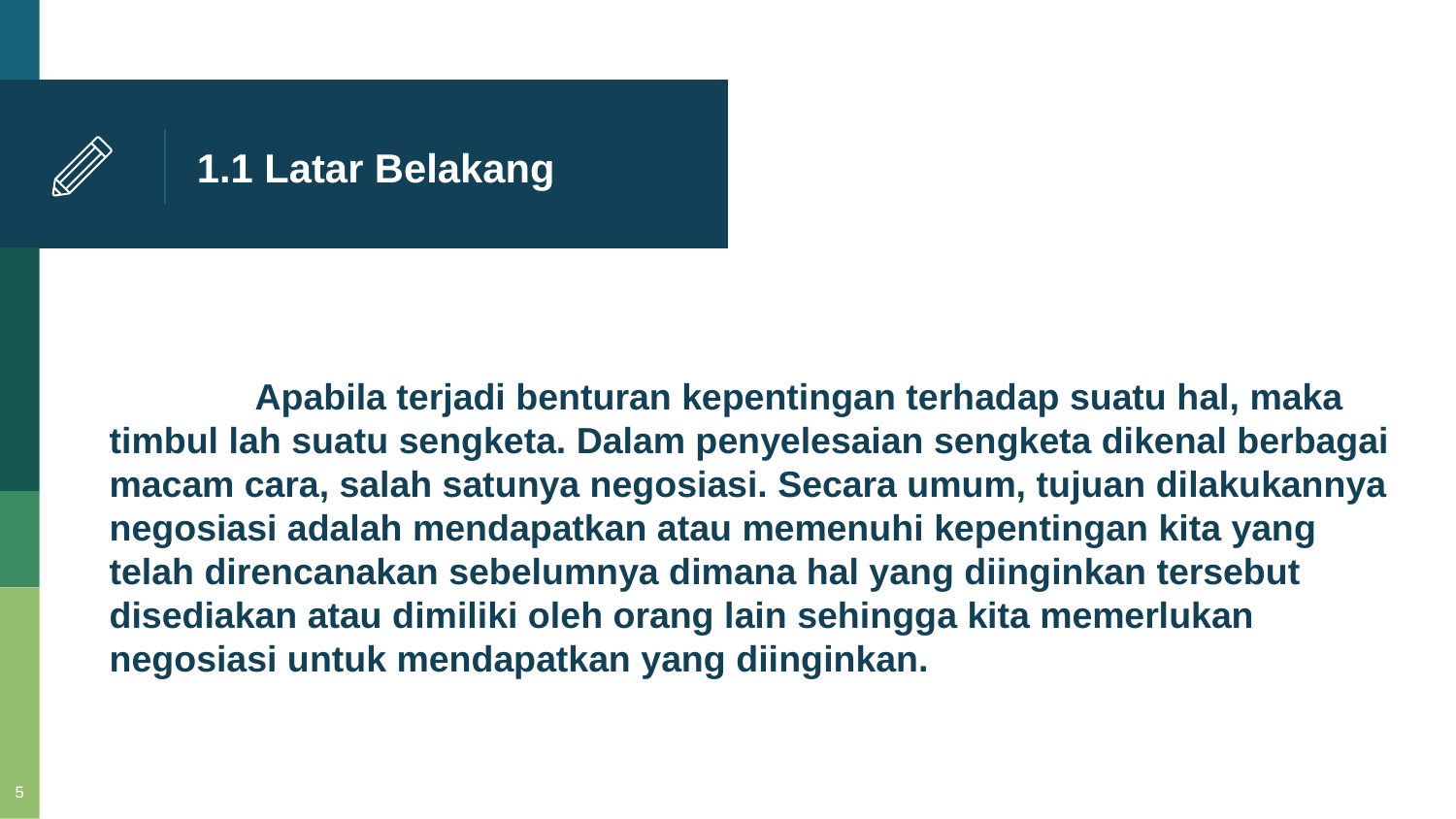

# 1.1 Latar Belakang

	Apabila terjadi benturan kepentingan terhadap suatu hal, maka timbul lah suatu sengketa. Dalam penyelesaian sengketa dikenal berbagai macam cara, salah satunya negosiasi. Secara umum, tujuan dilakukannya negosiasi adalah mendapatkan atau memenuhi kepentingan kita yang telah direncanakan sebelumnya dimana hal yang diinginkan tersebut disediakan atau dimiliki oleh orang lain sehingga kita memerlukan negosiasi untuk mendapatkan yang diinginkan.
5